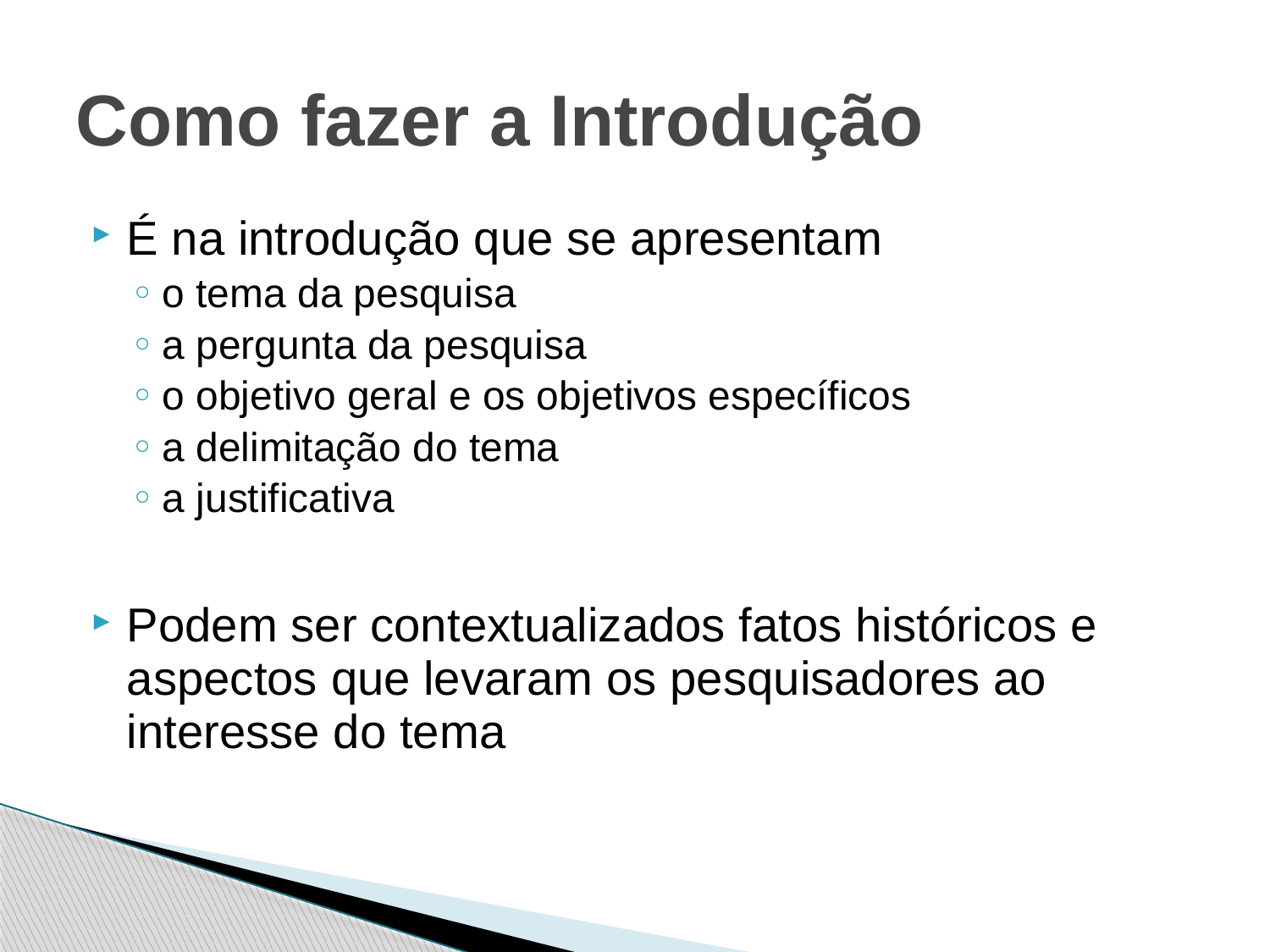

# Como fazer a Introdução
É na introdução que se apresentam
o tema da pesquisa
a pergunta da pesquisa
o objetivo geral e os objetivos específicos
a delimitação do tema
a justificativa

Podem ser contextualizados fatos históricos e aspectos que levaram os pesquisadores ao interesse do tema